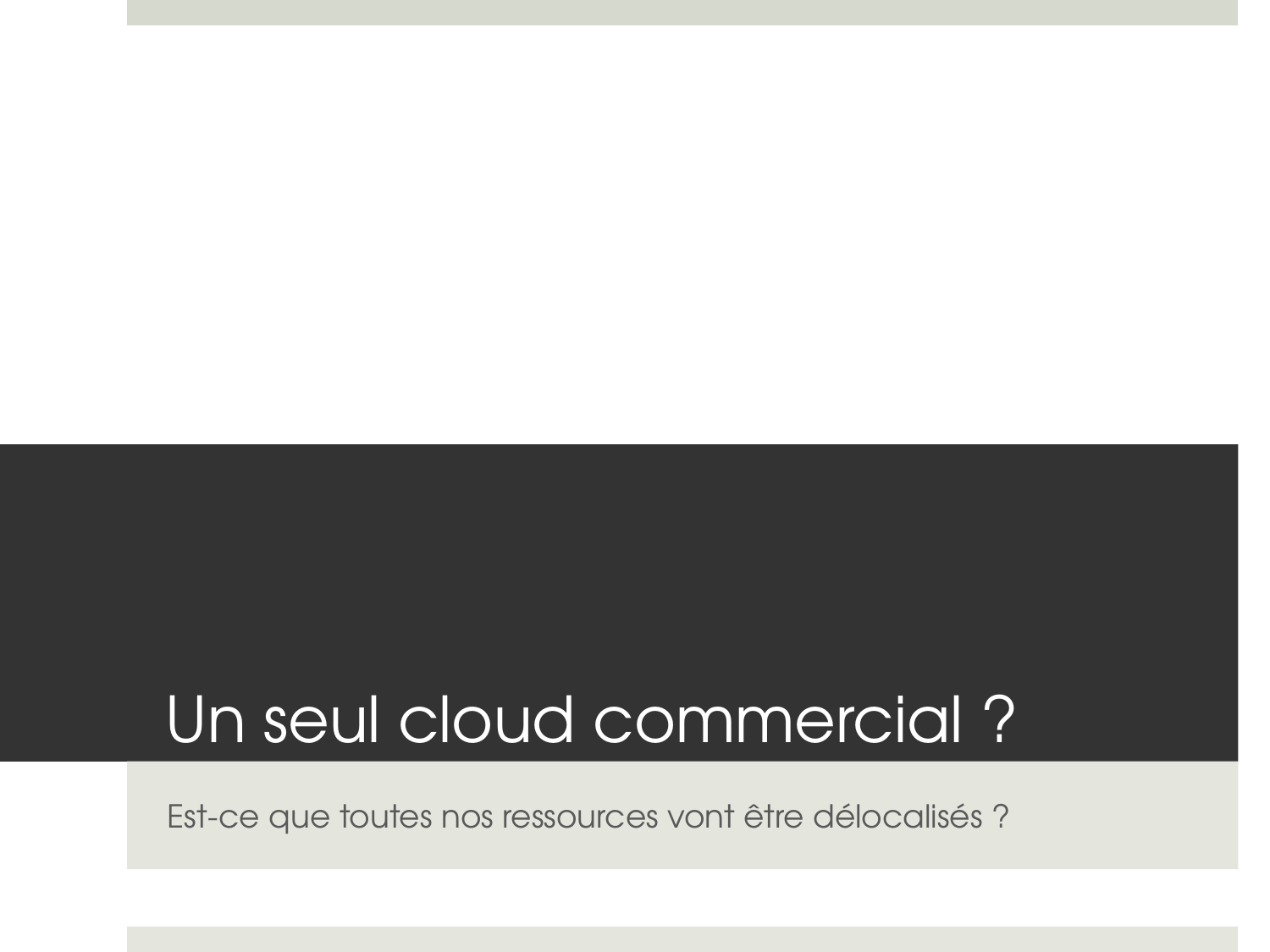

# Un seul cloud commercial ?
Est-ce que toutes nos ressources vont être délocalisés ?